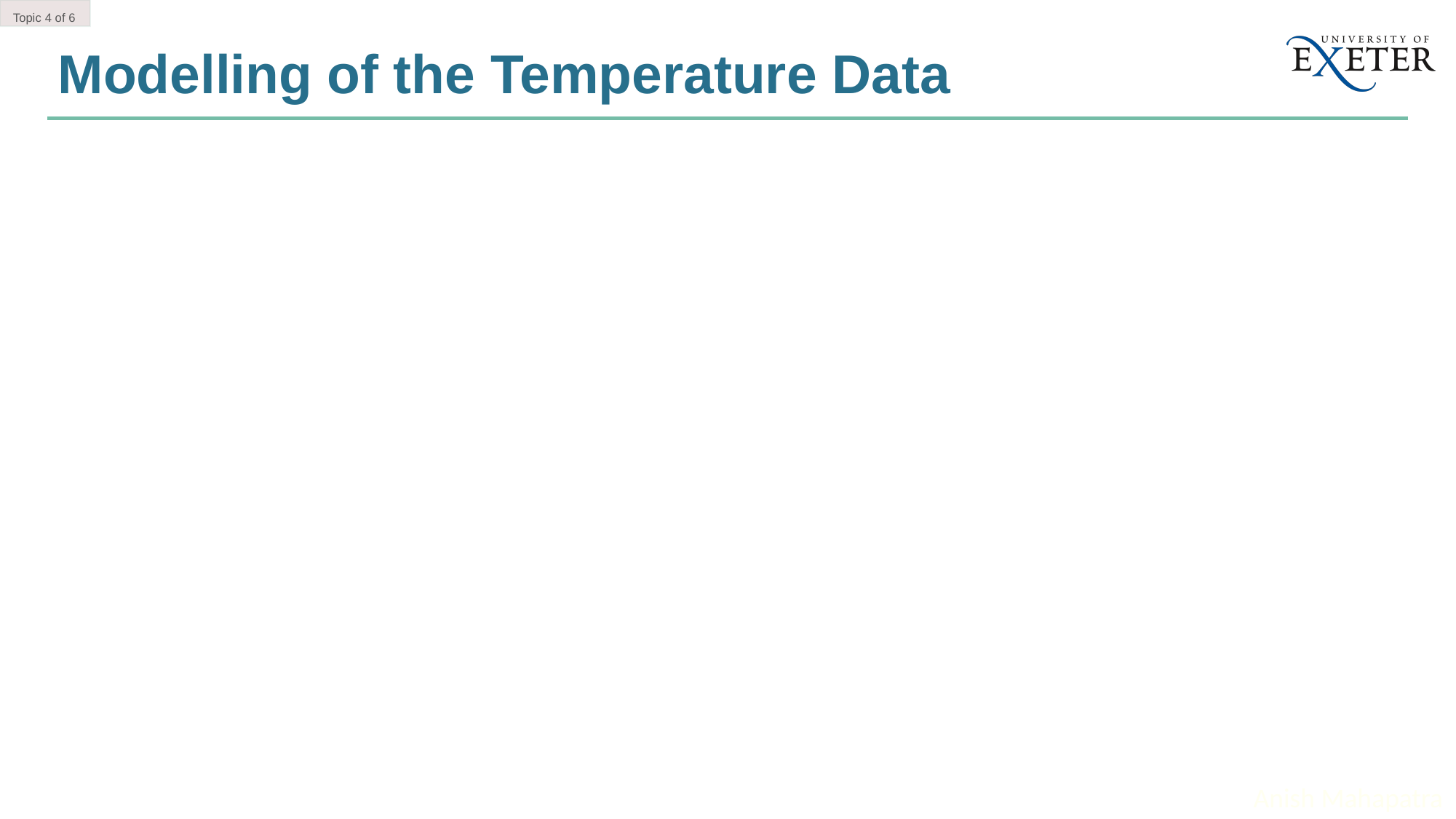

Topic 4 of 6
Modelling of the Temperature Data